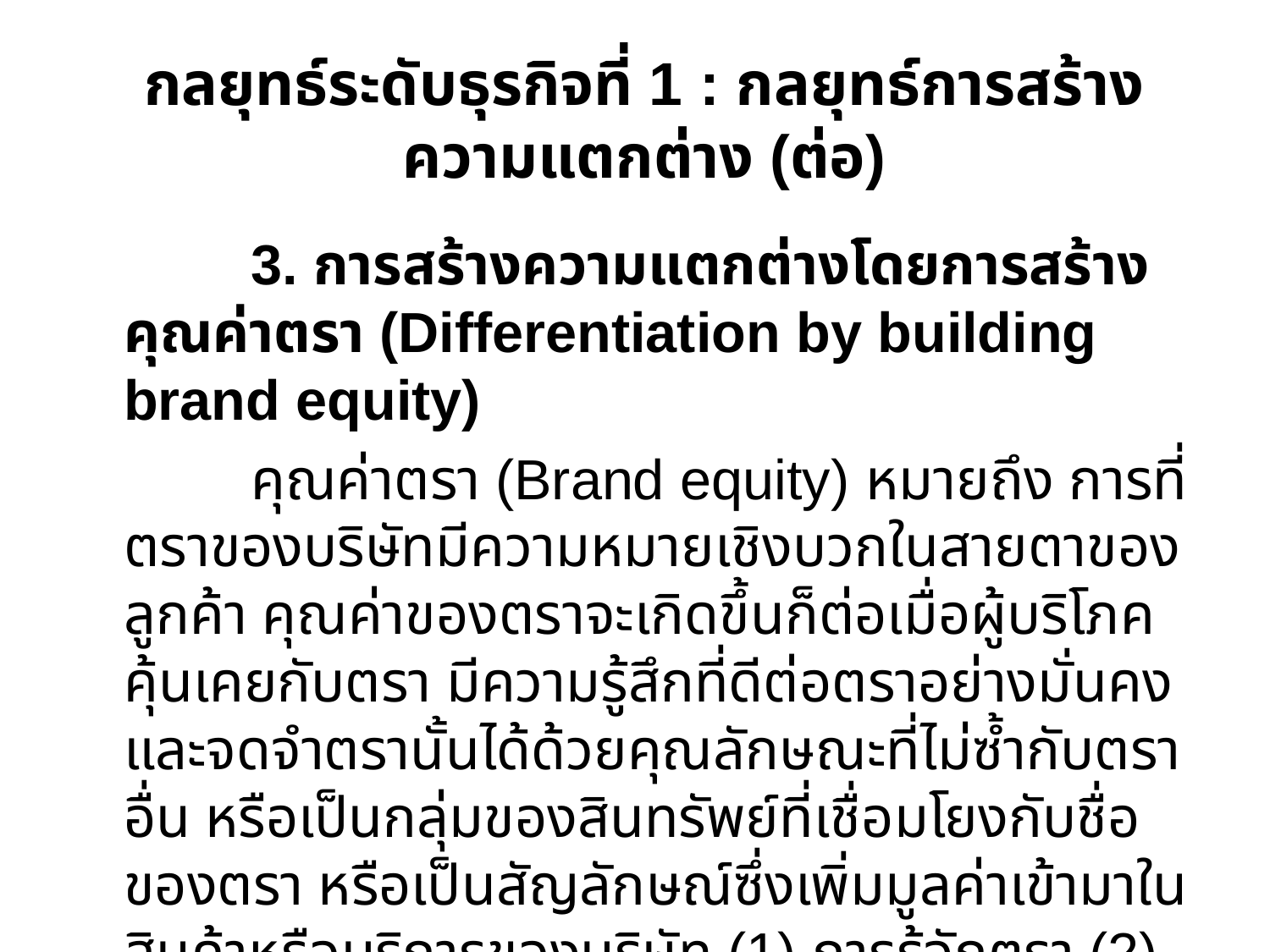

# กลยุทธ์ระดับธุรกิจที่ 1 : กลยุทธ์การสร้างความแตกต่าง (ต่อ)
		3. การสร้างความแตกต่างโดยการสร้างคุณค่าตรา (Differentiation by building brand equity)
		คุณค่าตรา (Brand equity) หมายถึง การที่ตราของบริษัทมีความหมายเชิงบวกในสายตาของลูกค้า คุณค่าของตราจะเกิดขึ้นก็ต่อเมื่อผู้บริโภคคุ้นเคยกับตรา มีความรู้สึกที่ดีต่อตราอย่างมั่นคง และจดจำตรานั้นได้ด้วยคุณลักษณะที่ไม่ซ้ำกับตราอื่น หรือเป็นกลุ่มของสินทรัพย์ที่เชื่อมโยงกับชื่อของตรา หรือเป็นสัญลักษณ์ซึ่งเพิ่มมูลค่าเข้ามาในสินค้าหรือบริการของบริษัท (1) การรู้จักตรา (2) คุณภาพที่รับรู้ (3) ความเชื่อมโยงต่อตรา (4) ความภักดีต่อตรา